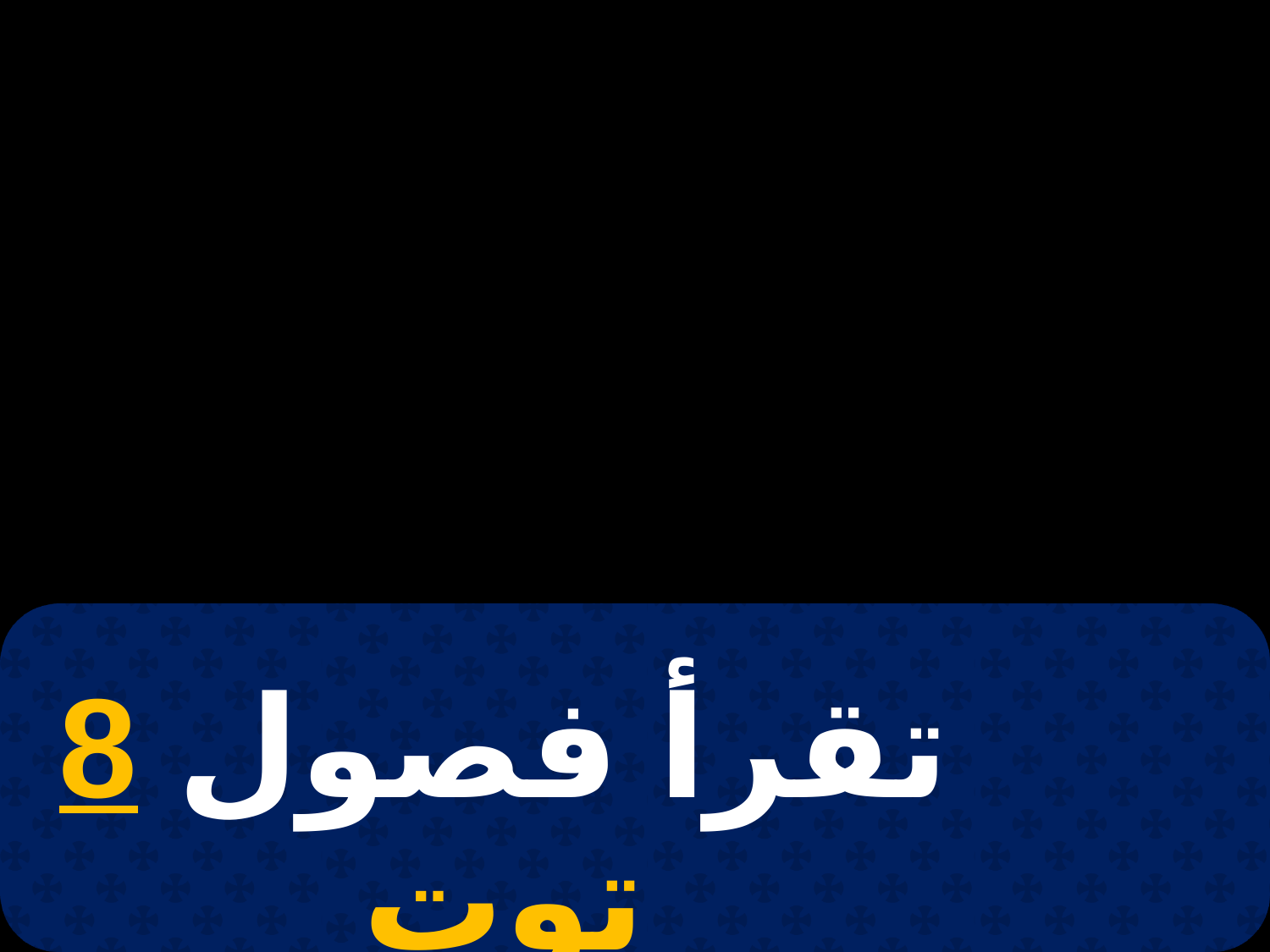

# 26  أمشير
تقرأ فصول 8 توت